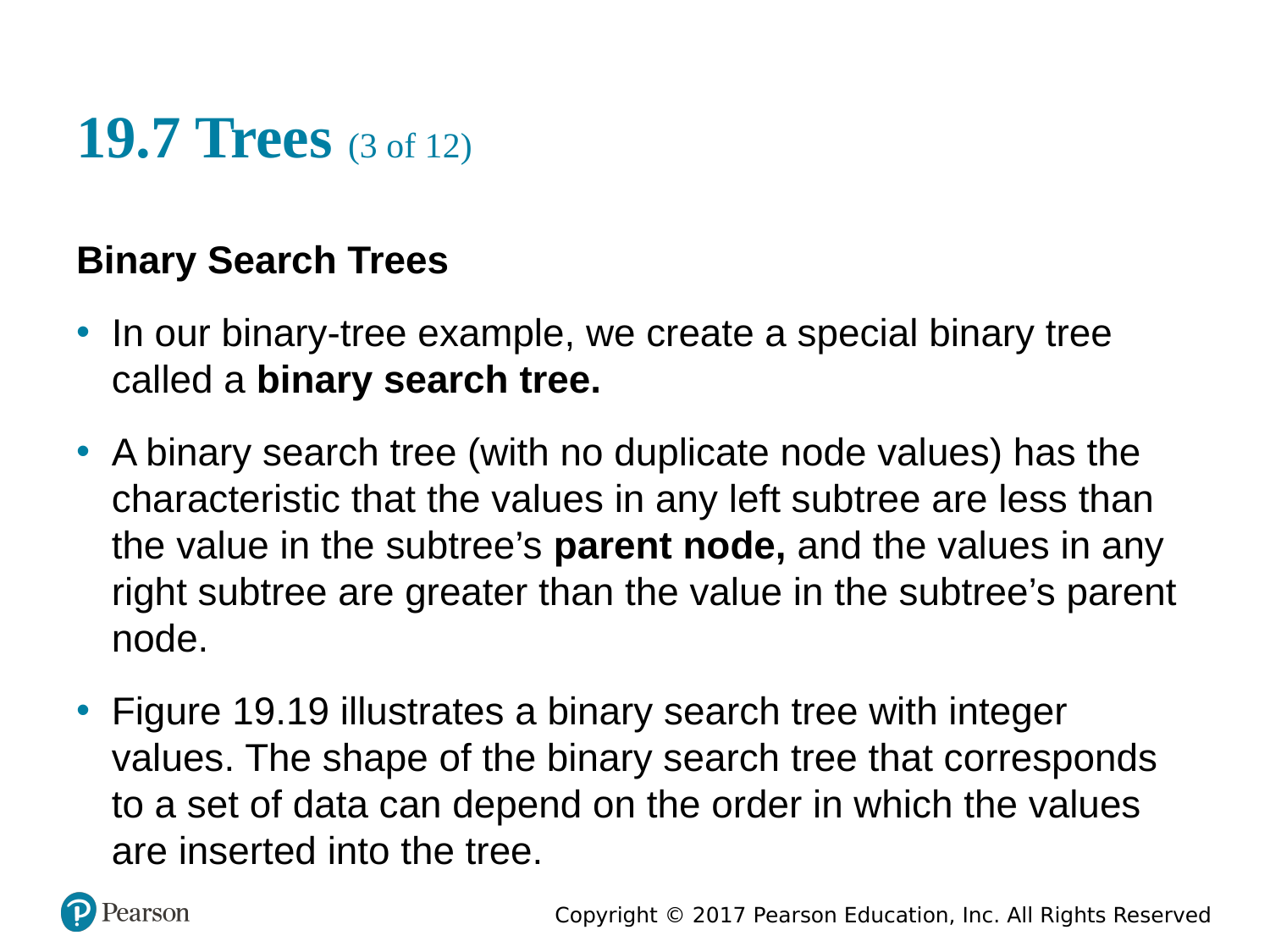

# 19.7 Trees (3 of 12)
Binary Search Trees
In our binary-tree example, we create a special binary tree called a binary search tree.
A binary search tree (with no duplicate node values) has the characteristic that the values in any left subtree are less than the value in the subtree’s parent node, and the values in any right subtree are greater than the value in the subtree’s parent node.
Figure 19.19 illustrates a binary search tree with integer values. The shape of the binary search tree that corresponds to a set of data can depend on the order in which the values are inserted into the tree.